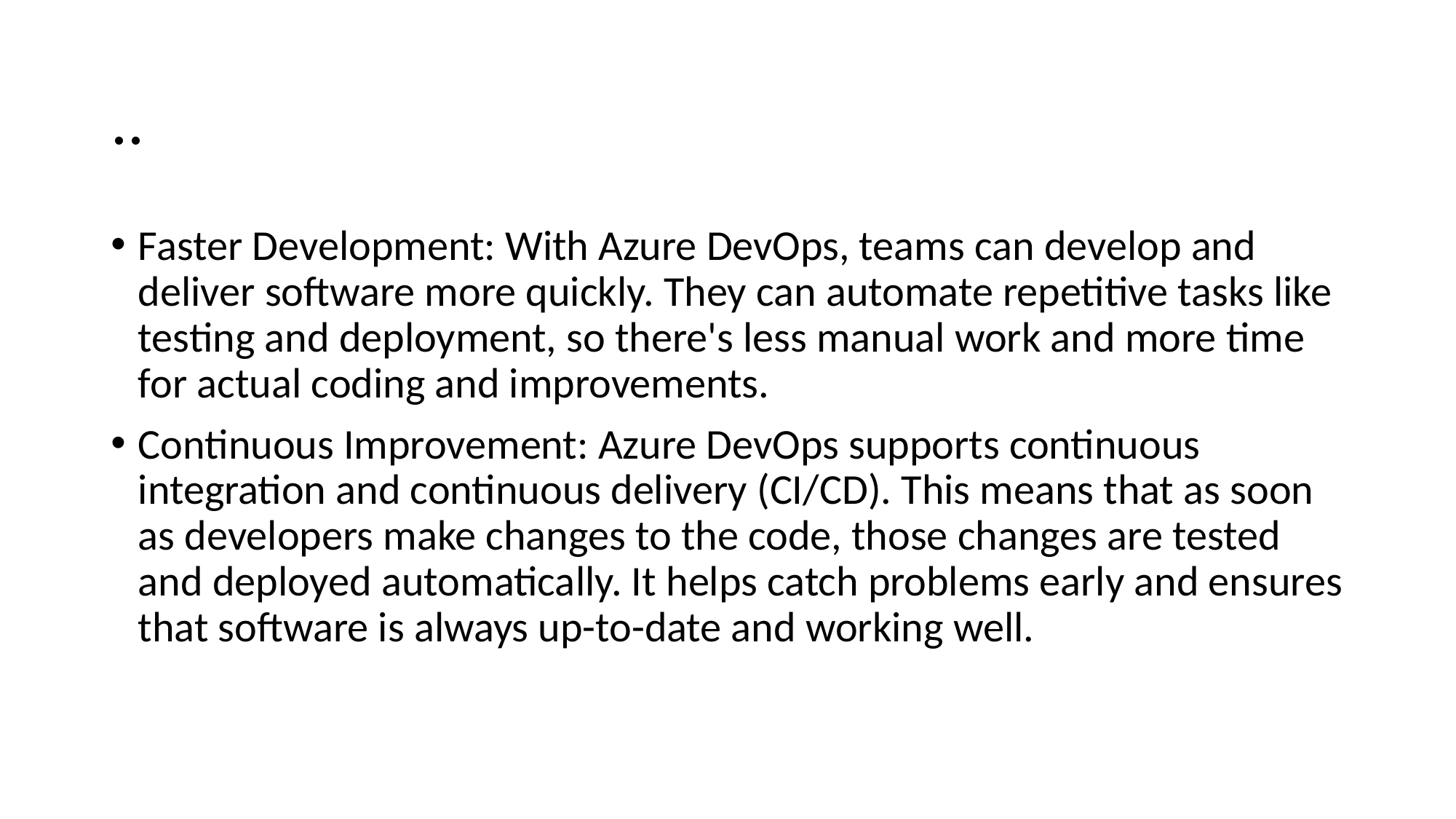

# ..
Faster Development: With Azure DevOps, teams can develop and deliver software more quickly. They can automate repetitive tasks like testing and deployment, so there's less manual work and more time for actual coding and improvements.
Continuous Improvement: Azure DevOps supports continuous integration and continuous delivery (CI/CD). This means that as soon as developers make changes to the code, those changes are tested and deployed automatically. It helps catch problems early and ensures that software is always up-to-date and working well.